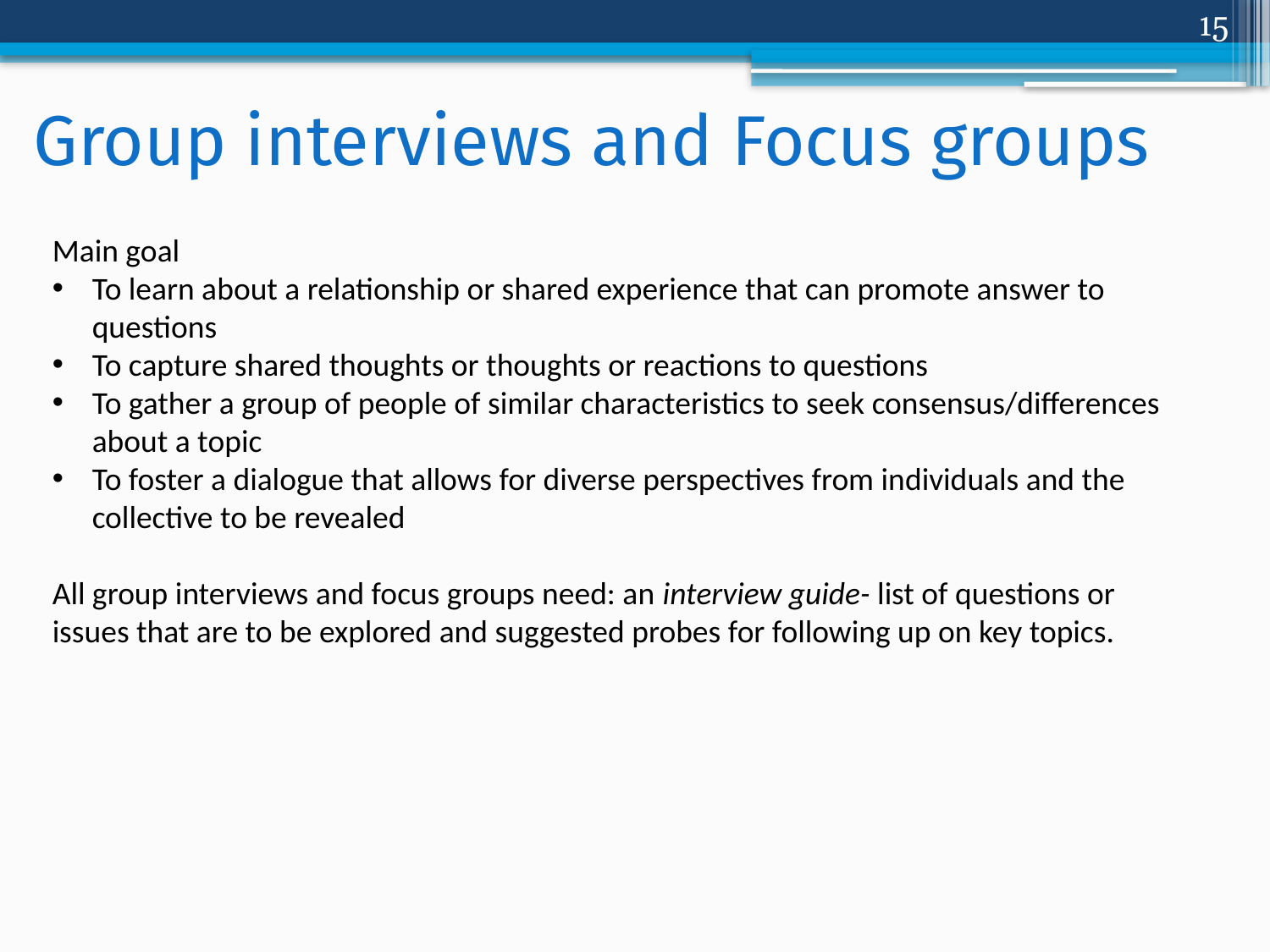

15
Group interviews and Focus groups
Main goal
To learn about a relationship or shared experience that can promote answer to questions
To capture shared thoughts or thoughts or reactions to questions
To gather a group of people of similar characteristics to seek consensus/differences about a topic
To foster a dialogue that allows for diverse perspectives from individuals and the collective to be revealed

All group interviews and focus groups need: an interview guide- list of questions or issues that are to be explored and suggested probes for following up on key topics.